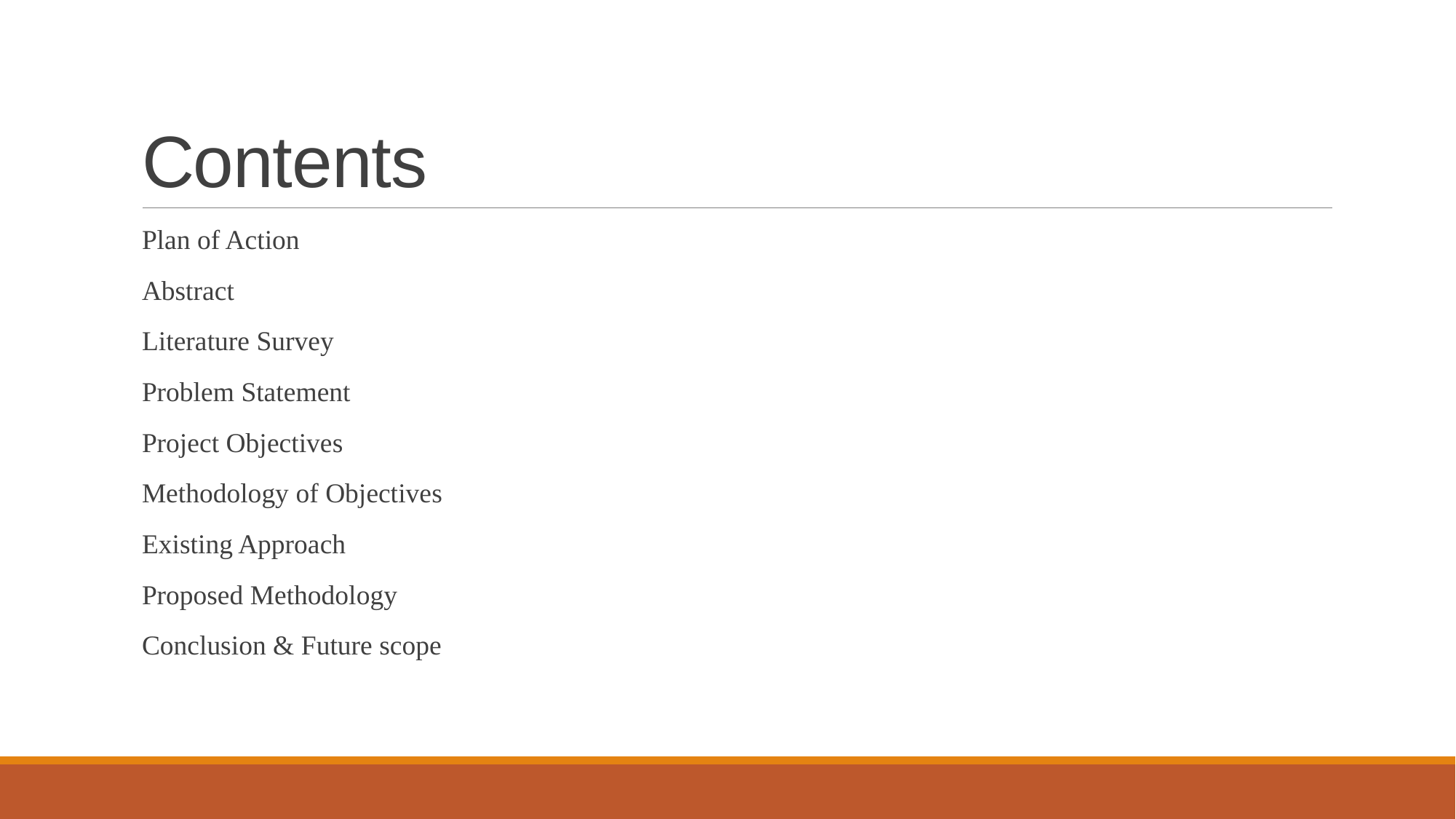

# Contents
Plan of Action
Abstract
Literature Survey
Problem Statement
Project Objectives
Methodology of Objectives
Existing Approach
Proposed Methodology
Conclusion & Future scope